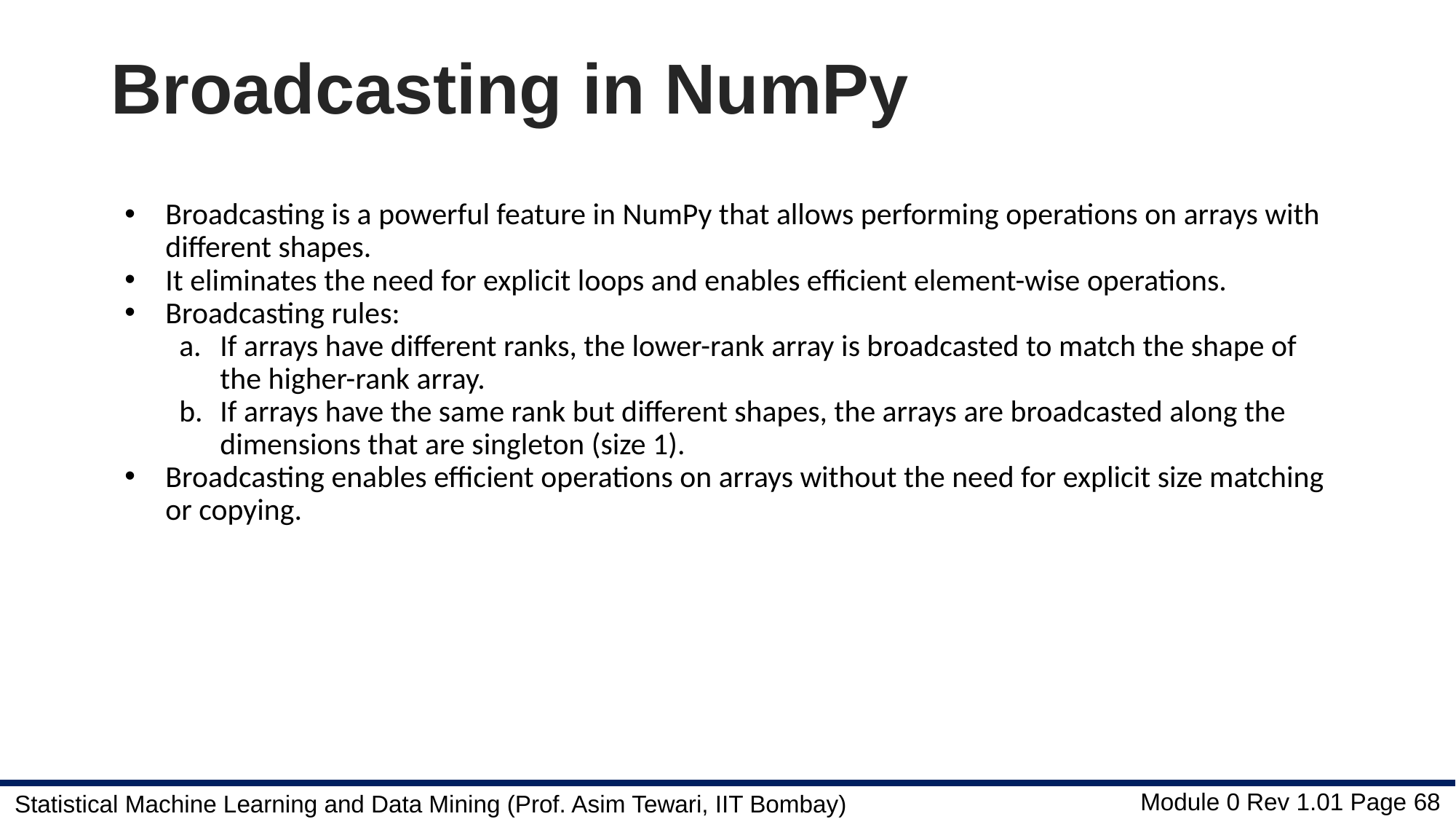

# Broadcasting in NumPy
Broadcasting is a powerful feature in NumPy that allows performing operations on arrays with different shapes.
It eliminates the need for explicit loops and enables efficient element-wise operations.
Broadcasting rules:
If arrays have different ranks, the lower-rank array is broadcasted to match the shape of the higher-rank array.
If arrays have the same rank but different shapes, the arrays are broadcasted along the dimensions that are singleton (size 1).
Broadcasting enables efficient operations on arrays without the need for explicit size matching or copying.